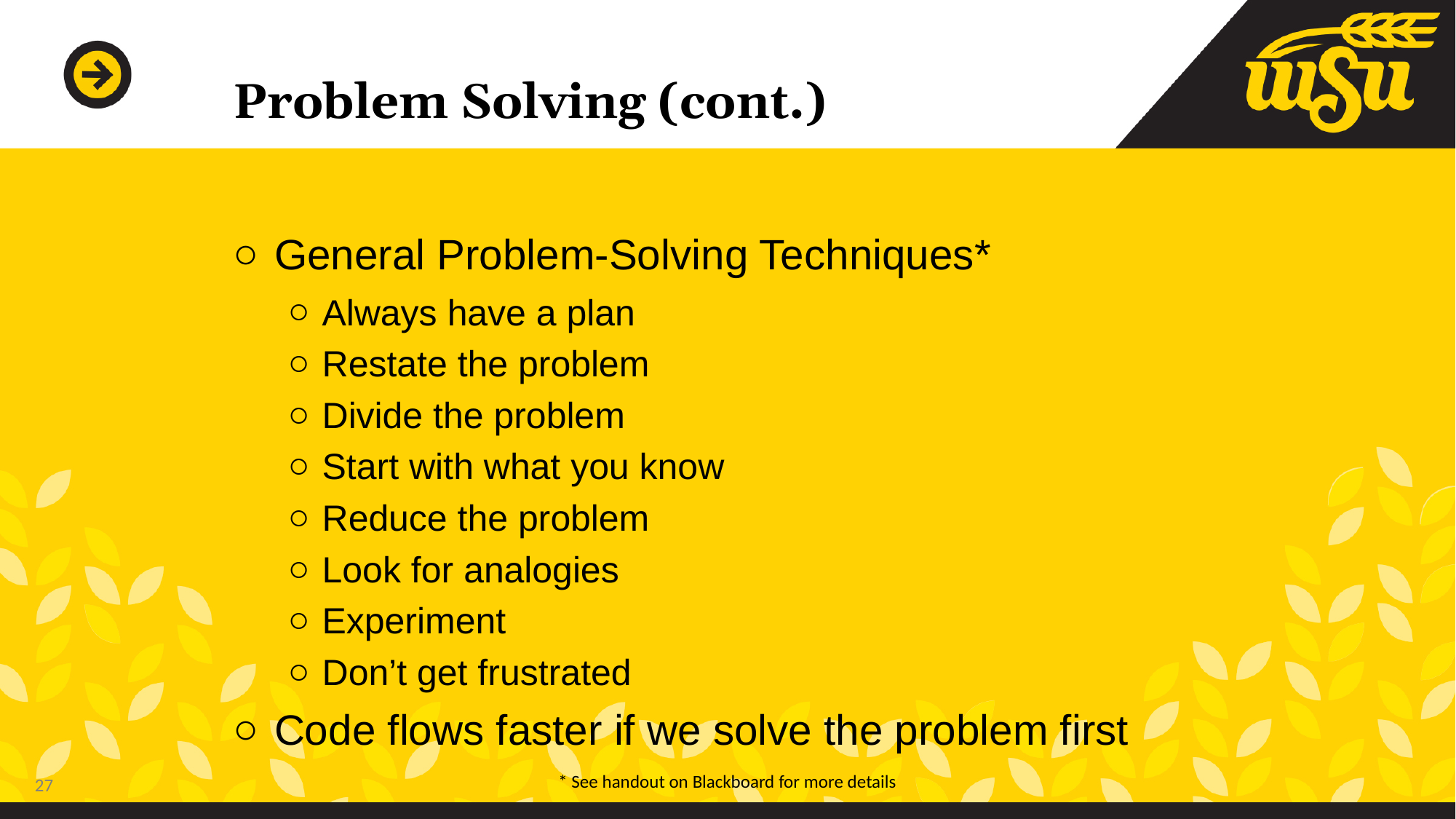

# Problem Solving (cont.)
General Problem-Solving Techniques*
Always have a plan
Restate the problem
Divide the problem
Start with what you know
Reduce the problem
Look for analogies
Experiment
Don’t get frustrated
Code flows faster if we solve the problem first

* See handout on Blackboard for more details